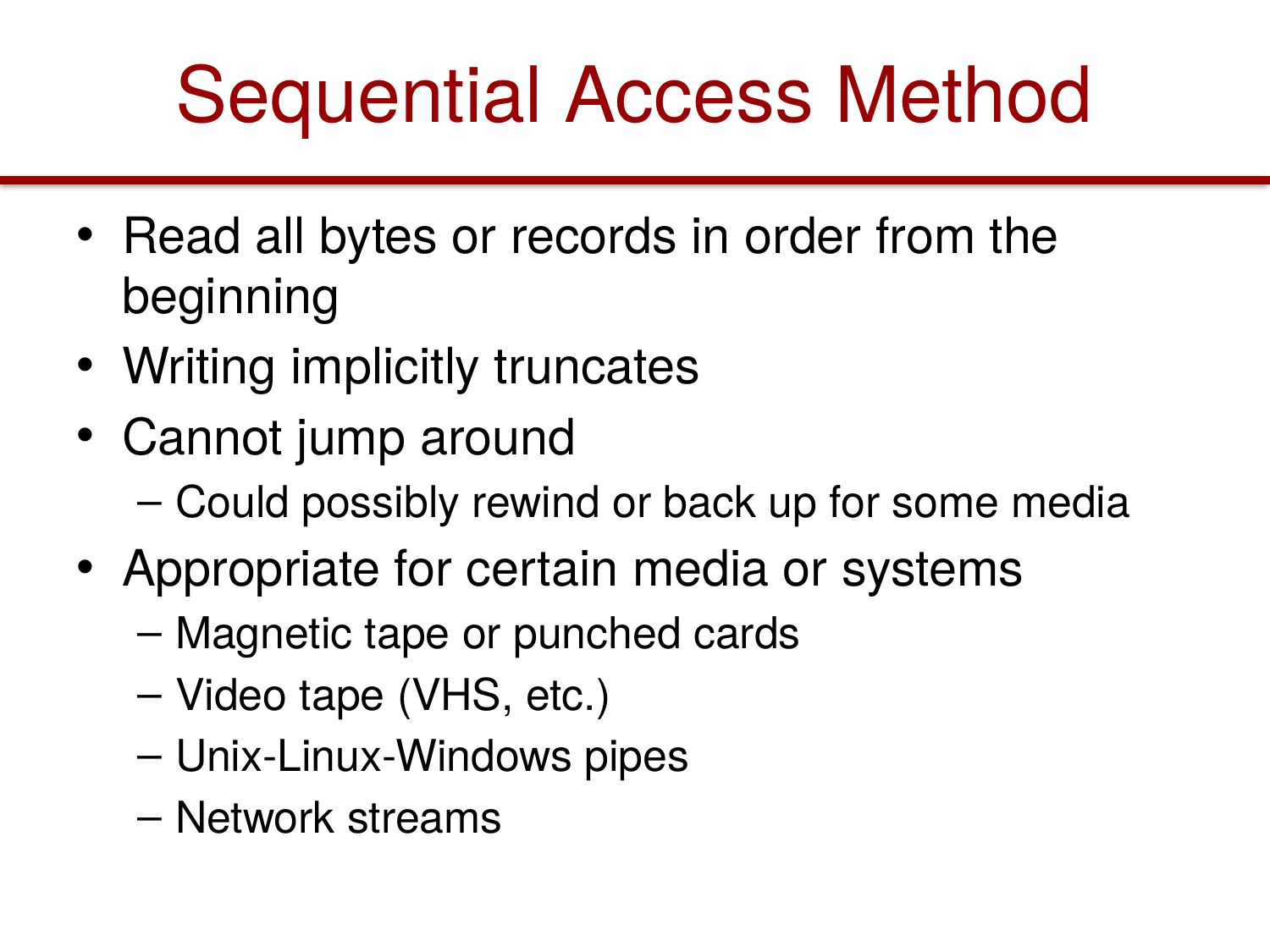

# Sequential Access Method
Read all bytes or records in order from the beginning
Writing implicitly truncates
Cannot jump around
Could possibly rewind or back up for some media
Appropriate for certain media or systems
Magnetic tape or punched cards
Video tape (VHS, etc.)
Unix-Linux-Windows pipes
Network streams